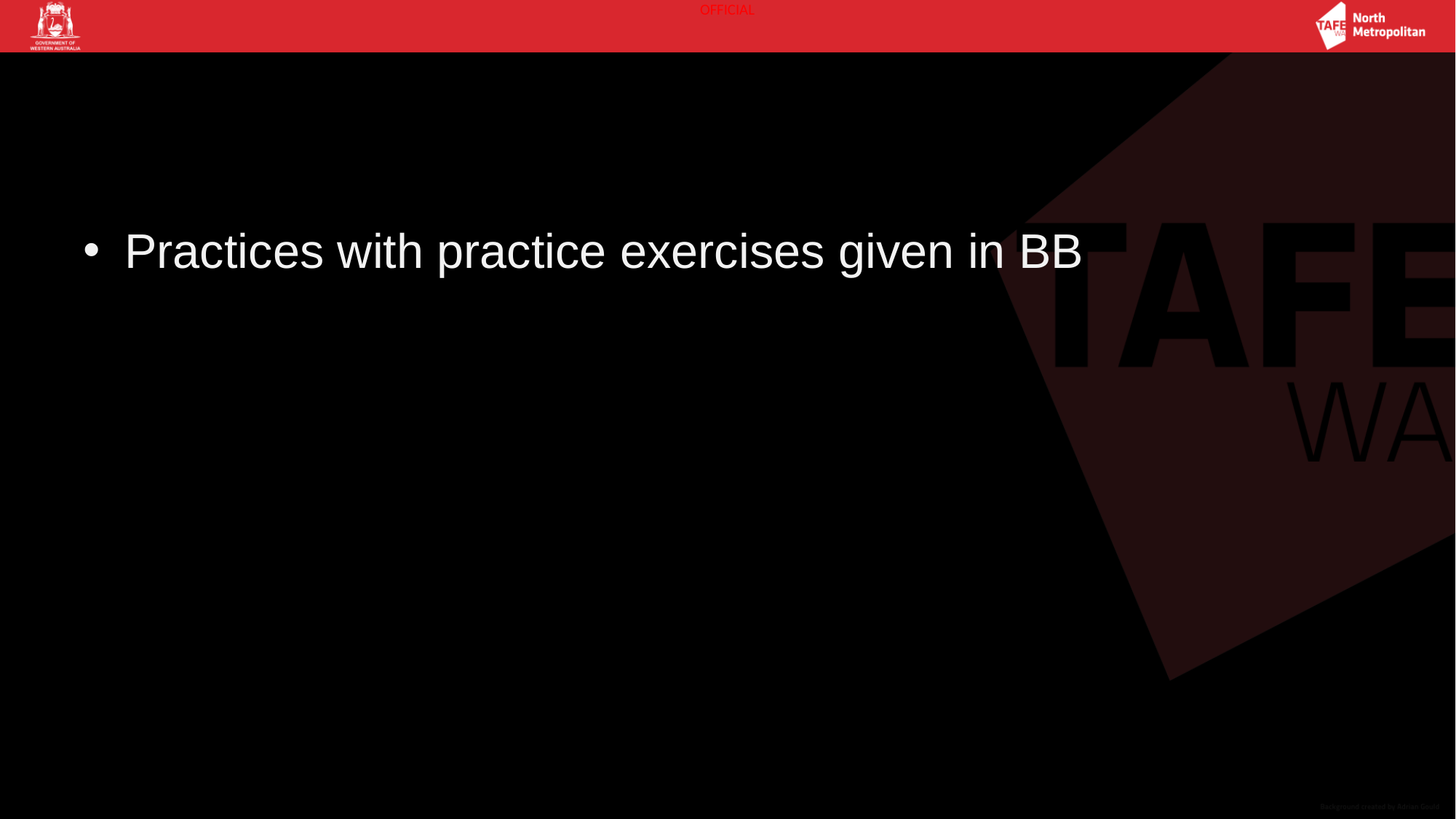

Practices with practice exercises given in BB